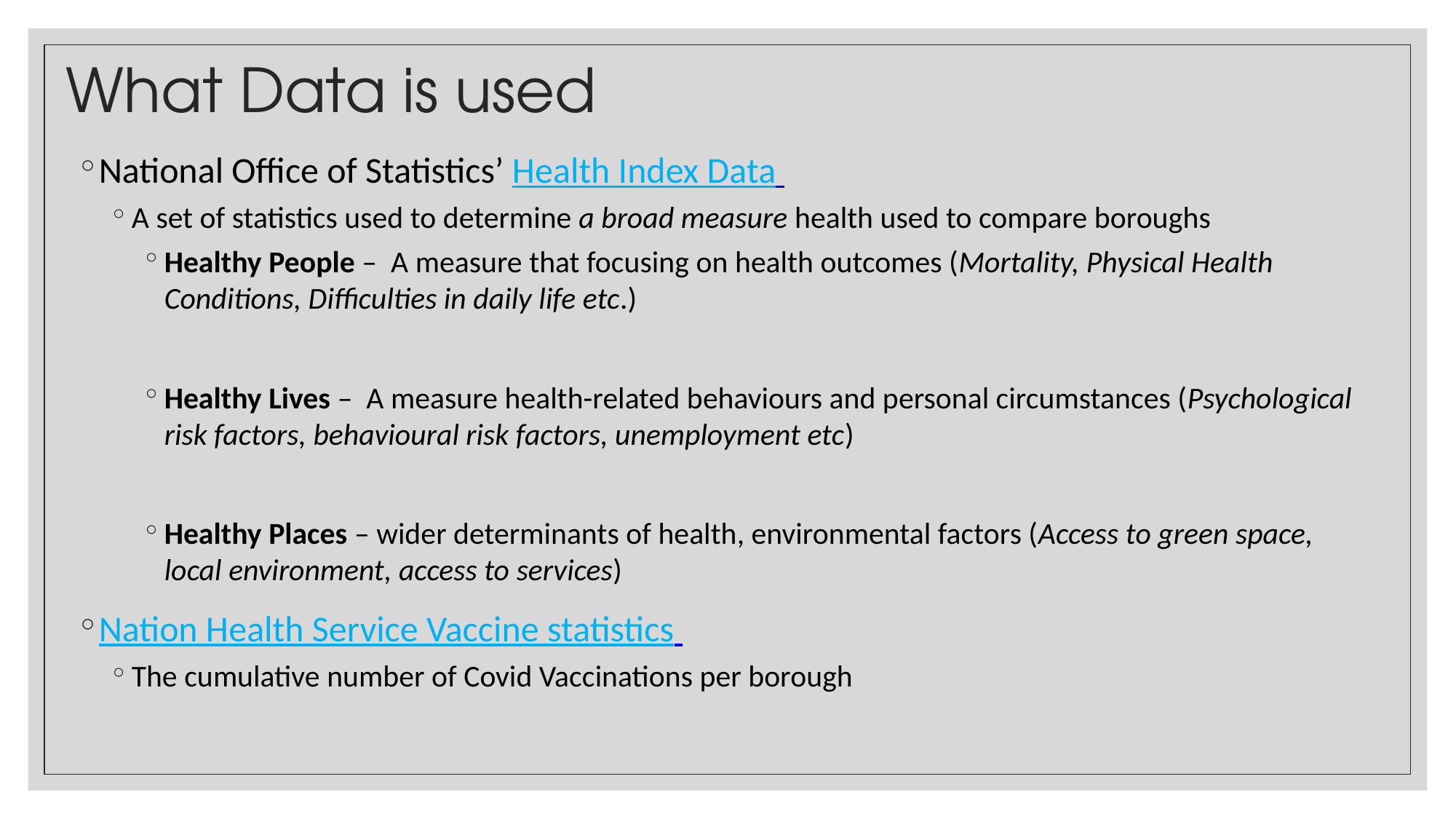

# What Data is used
National Office of Statistics’ Health Index Data
A set of statistics used to determine a broad measure health used to compare boroughs
Healthy People –  A measure that focusing on health outcomes (Mortality, Physical Health Conditions, Difficulties in daily life etc.)

Healthy Lives –  A measure health-related behaviours and personal circumstances (Psychological risk factors, behavioural risk factors, unemployment etc)

Healthy Places – wider determinants of health, environmental factors (Access to green space, local environment, access to services)
Nation Health Service Vaccine statistics
The cumulative number of Covid Vaccinations per borough